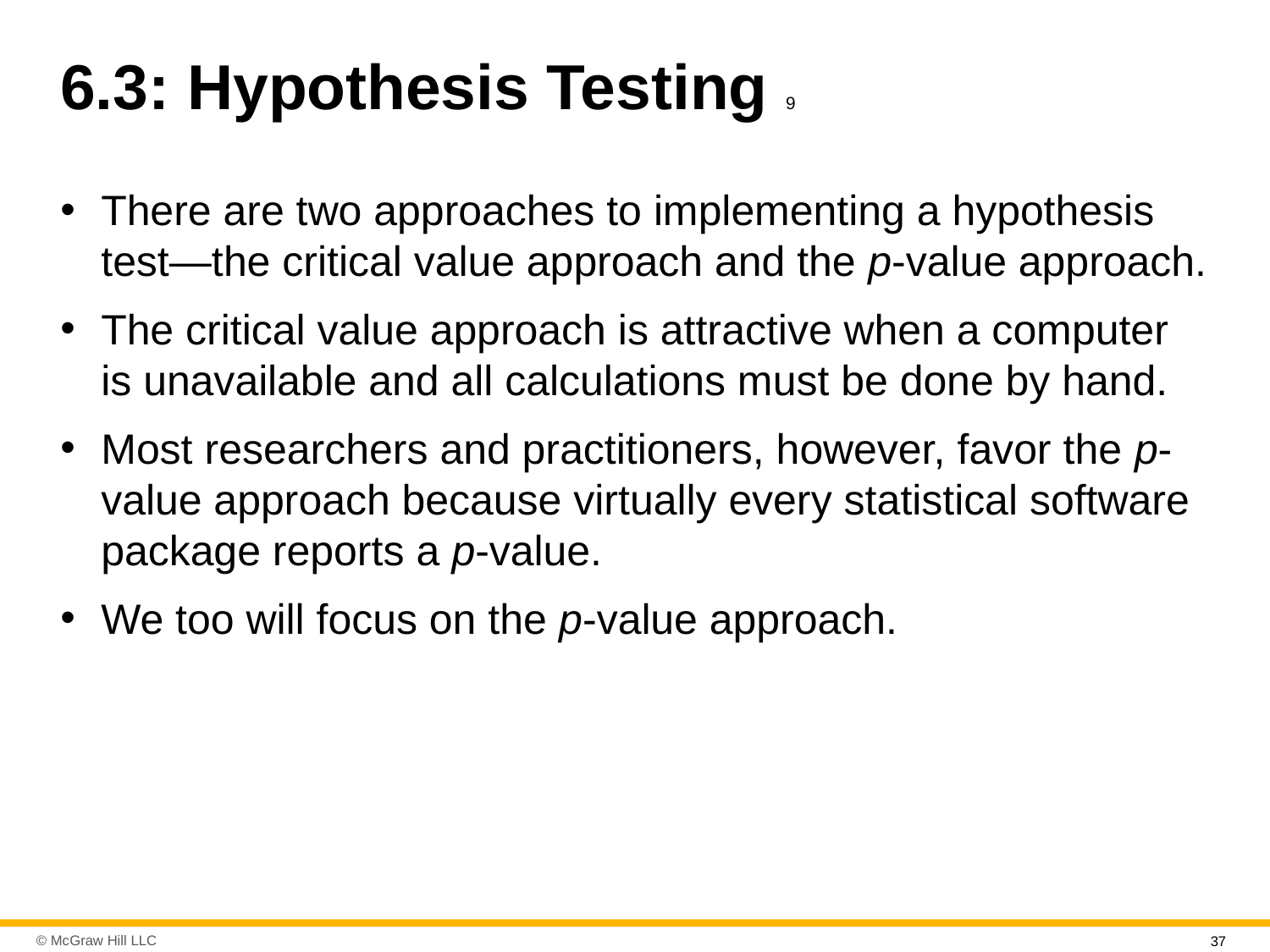

# 6.3: Hypothesis Testing 9
There are two approaches to implementing a hypothesis test—the critical value approach and the p-value approach.
The critical value approach is attractive when a computer is unavailable and all calculations must be done by hand.
Most researchers and practitioners, however, favor the p-value approach because virtually every statistical software package reports a p-value.
We too will focus on the p-value approach.
37